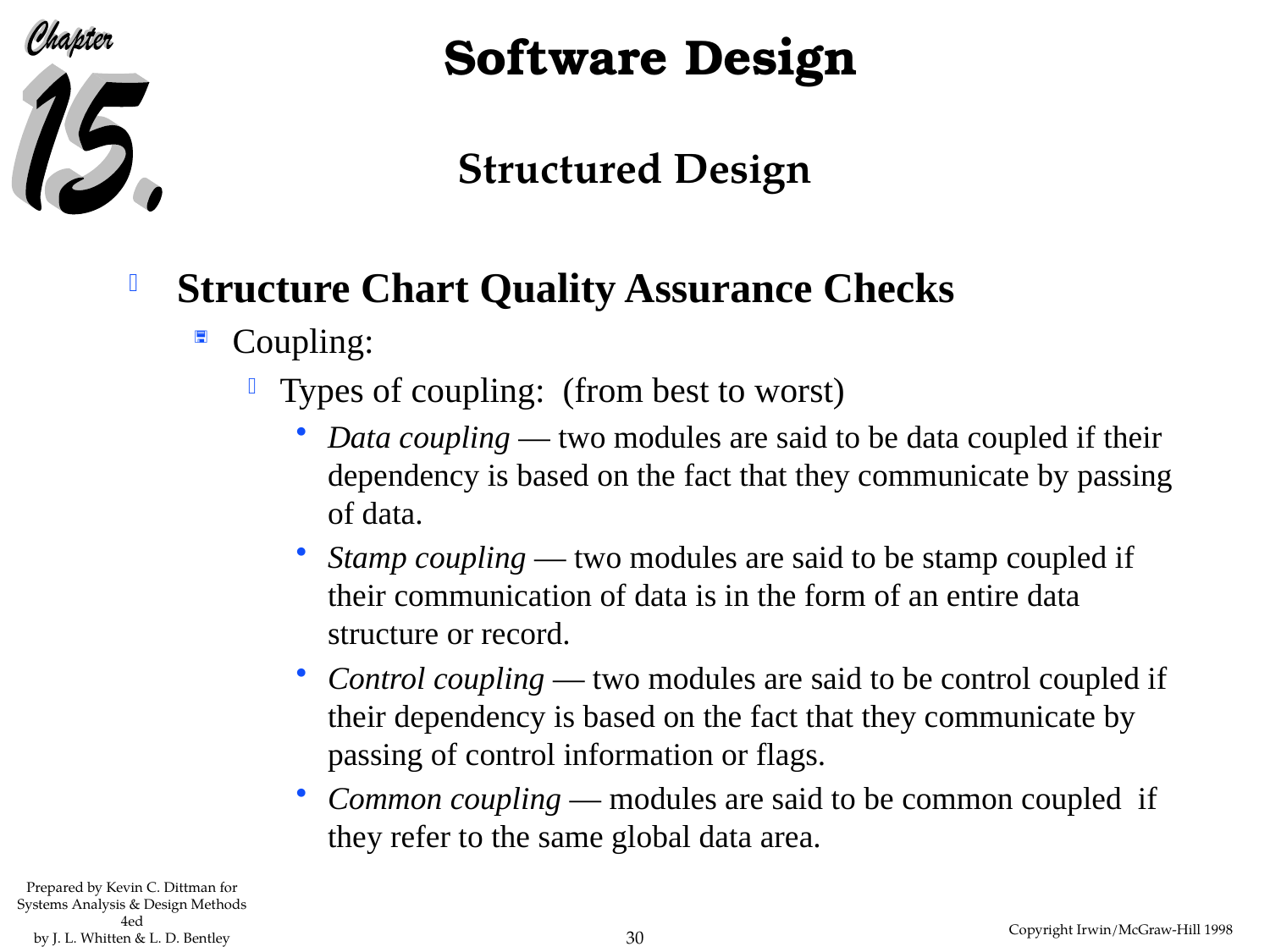

# Structured Design
Structure Chart Quality Assurance Checks
Coupling:
Types of coupling:  (from best to worst)
Data coupling — two modules are said to be data coupled if their dependency is based on the fact that they communicate by passing of data.
Stamp coupling — two modules are said to be stamp coupled if their communication of data is in the form of an entire data structure or record.
Control coupling — two modules are said to be control coupled if their dependency is based on the fact that they communicate by passing of control information or flags.
Common coupling — modules are said to be common coupled  if they refer to the same global data area.
Prepared by Kevin C. Dittman for
Systems Analysis & Design Methods 4ed
by J. L. Whitten & L. D. Bentley